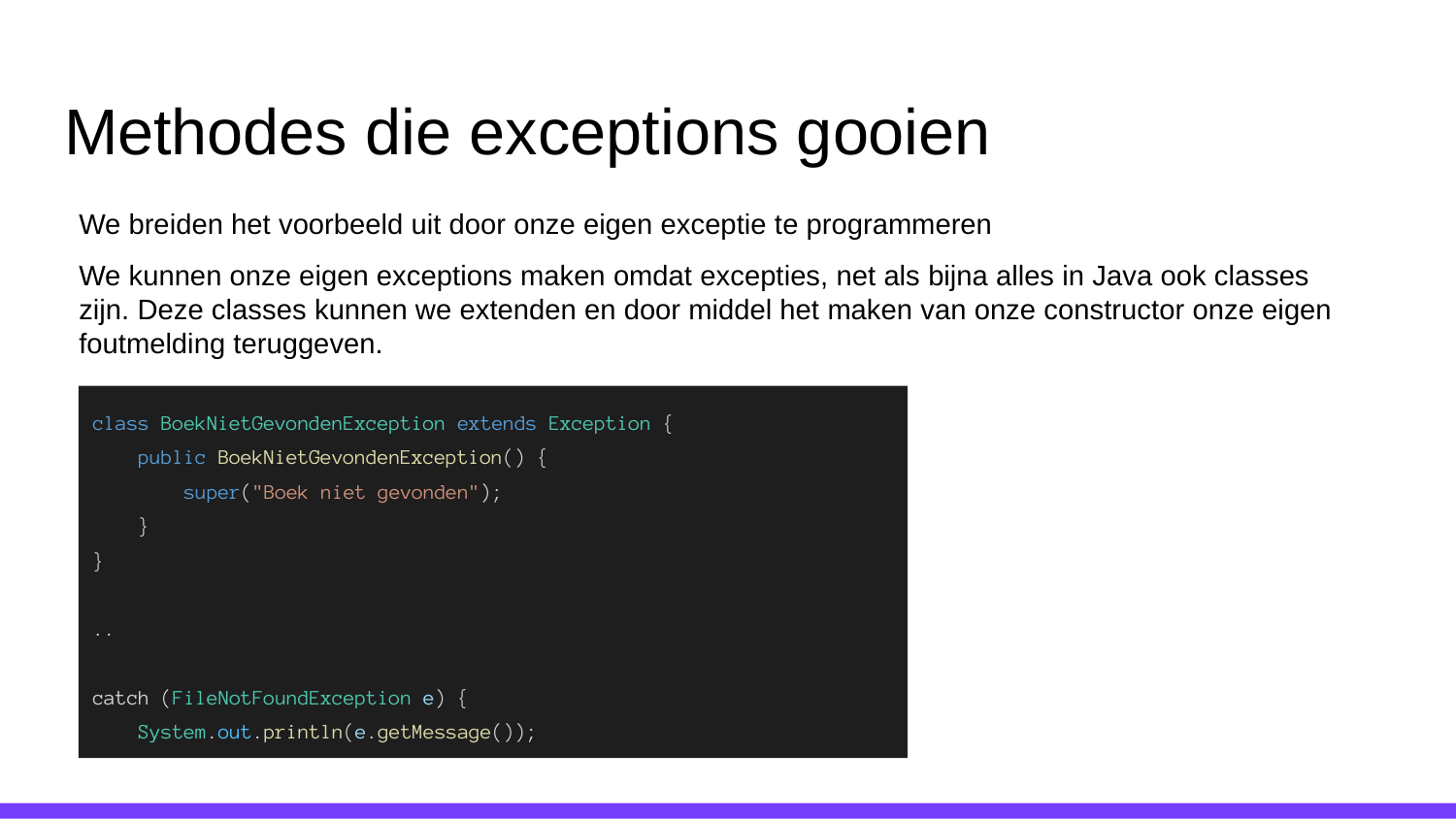

# Methodes die exceptions gooien
We breiden het voorbeeld uit door onze eigen exceptie te programmeren
We kunnen onze eigen exceptions maken omdat excepties, net als bijna alles in Java ook classes zijn. Deze classes kunnen we extenden en door middel het maken van onze constructor onze eigen foutmelding teruggeven.
class BoekNietGevondenException extends Exception {
    public BoekNietGevondenException() {
        super("Boek niet gevonden");
    }
}

..

catch (FileNotFoundException e) {
    System.out.println(e.getMessage());